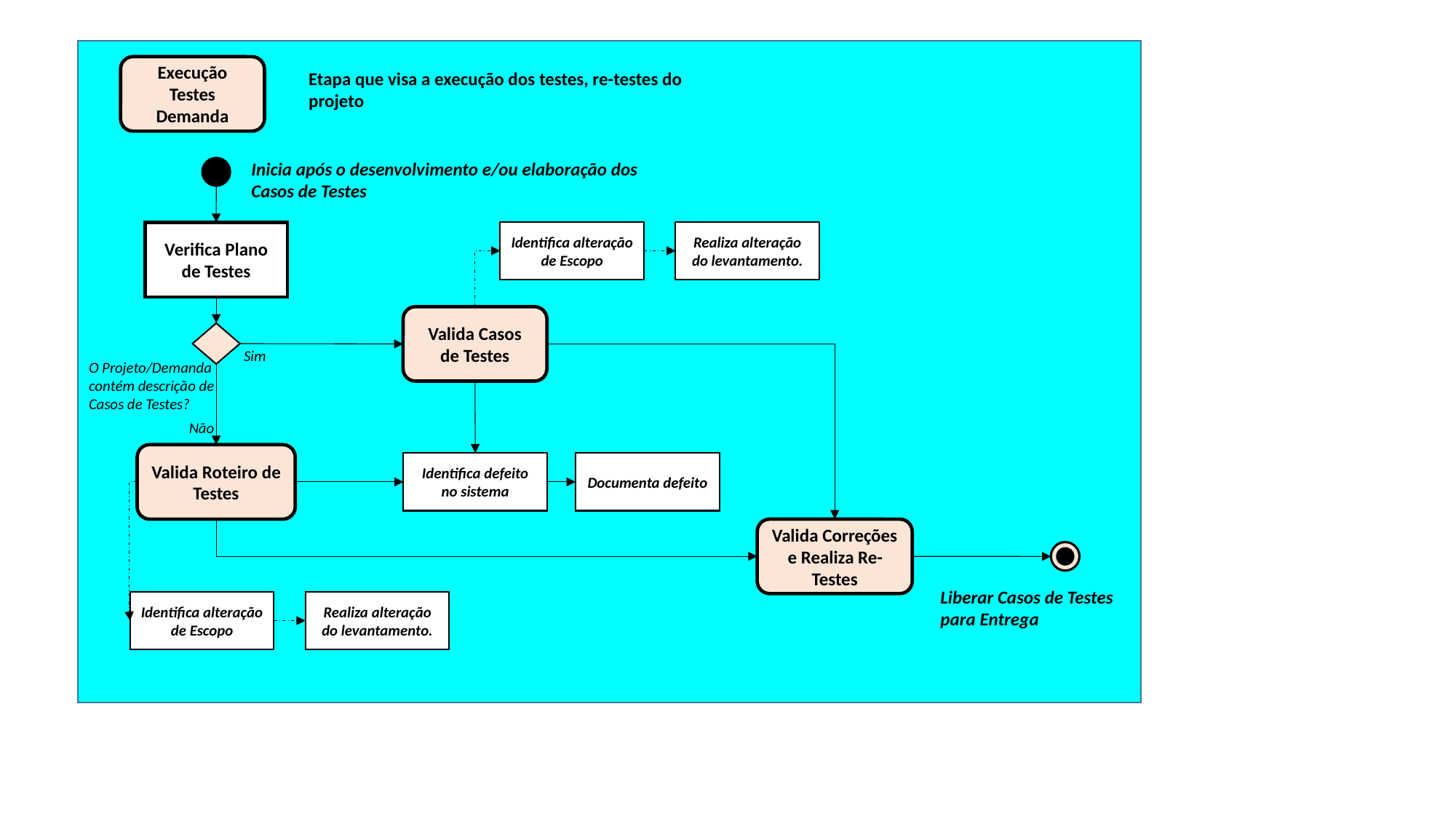

Execução Testes Demanda
Etapa que visa a execução dos testes, re-testes do projeto
Inicia após o desenvolvimento e/ou elaboração dos Casos de Testes

Identifica alteração de Escopo
Realiza alteração do levantamento.
Verifica Plano de Testes
Valida Casos de Testes

Sim
O Projeto/Demanda
contém descrição de
Casos de Testes?
Não
Valida Roteiro de Testes
Identifica defeito no sistema
Documenta defeito
Valida Correções e Realiza Re-Testes

Liberar Casos de Testes para Entrega
Identifica alteração de Escopo
Realiza alteração do levantamento.